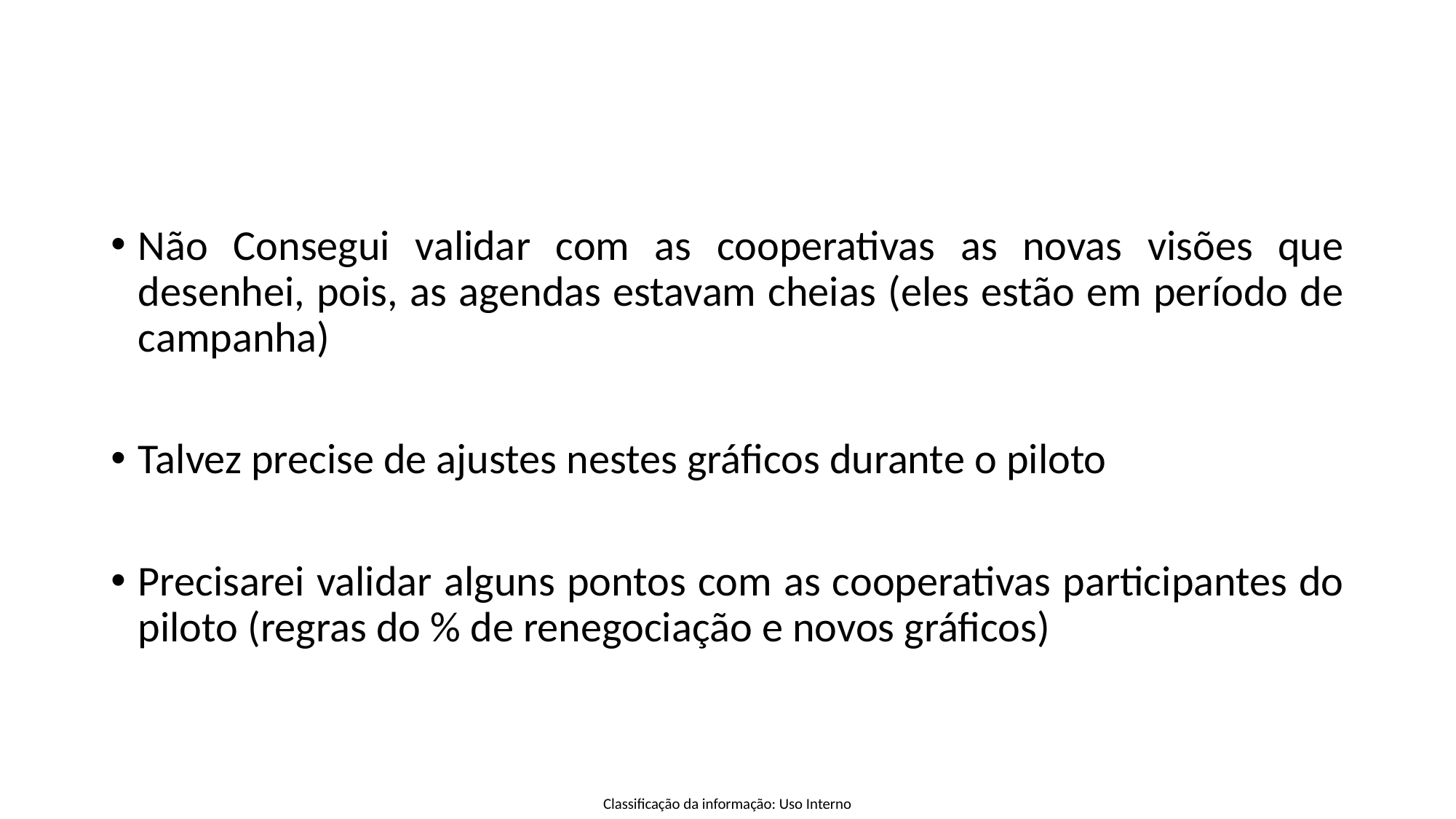

Não Consegui validar com as cooperativas as novas visões que desenhei, pois, as agendas estavam cheias (eles estão em período de campanha)

Talvez precise de ajustes nestes gráficos durante o piloto

Precisarei validar alguns pontos com as cooperativas participantes do piloto (regras do % de renegociação e novos gráficos)